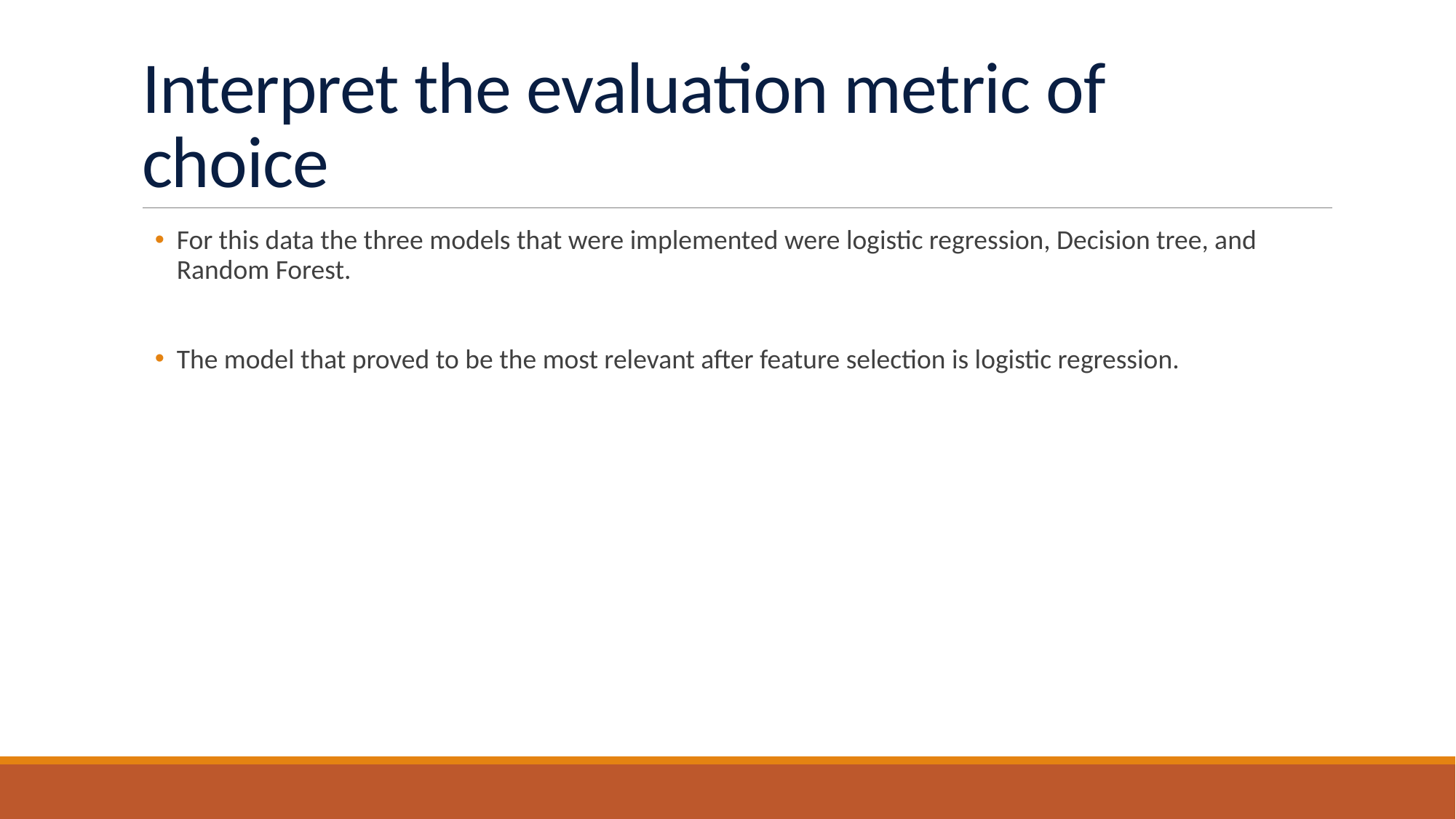

# Interpret the evaluation metric of choice
For this data the three models that were implemented were logistic regression, Decision tree, and Random Forest.

The model that proved to be the most relevant after feature selection is logistic regression.